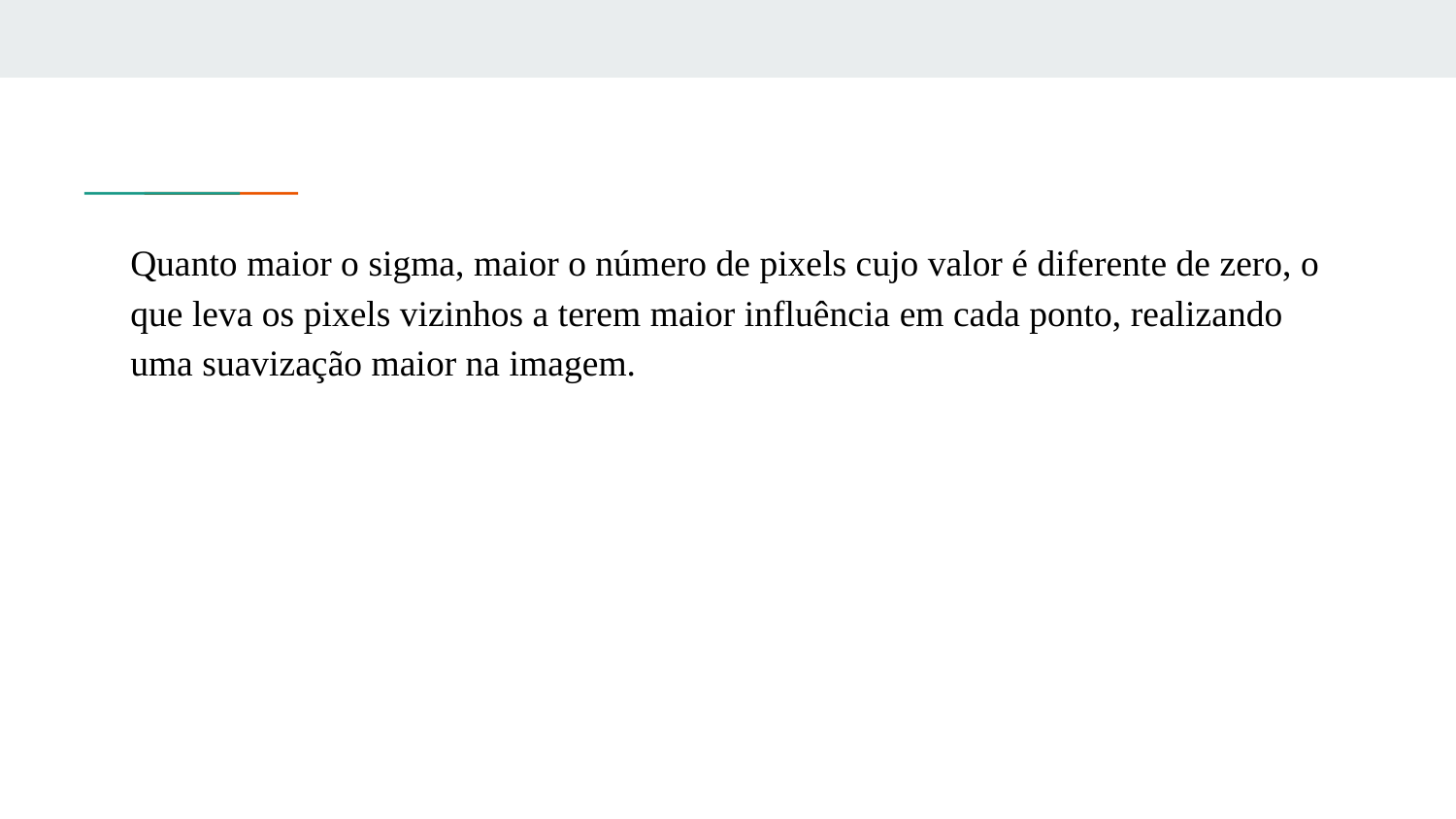

Quanto maior o sigma, maior o número de pixels cujo valor é diferente de zero, o que leva os pixels vizinhos a terem maior influência em cada ponto, realizando uma suavização maior na imagem.